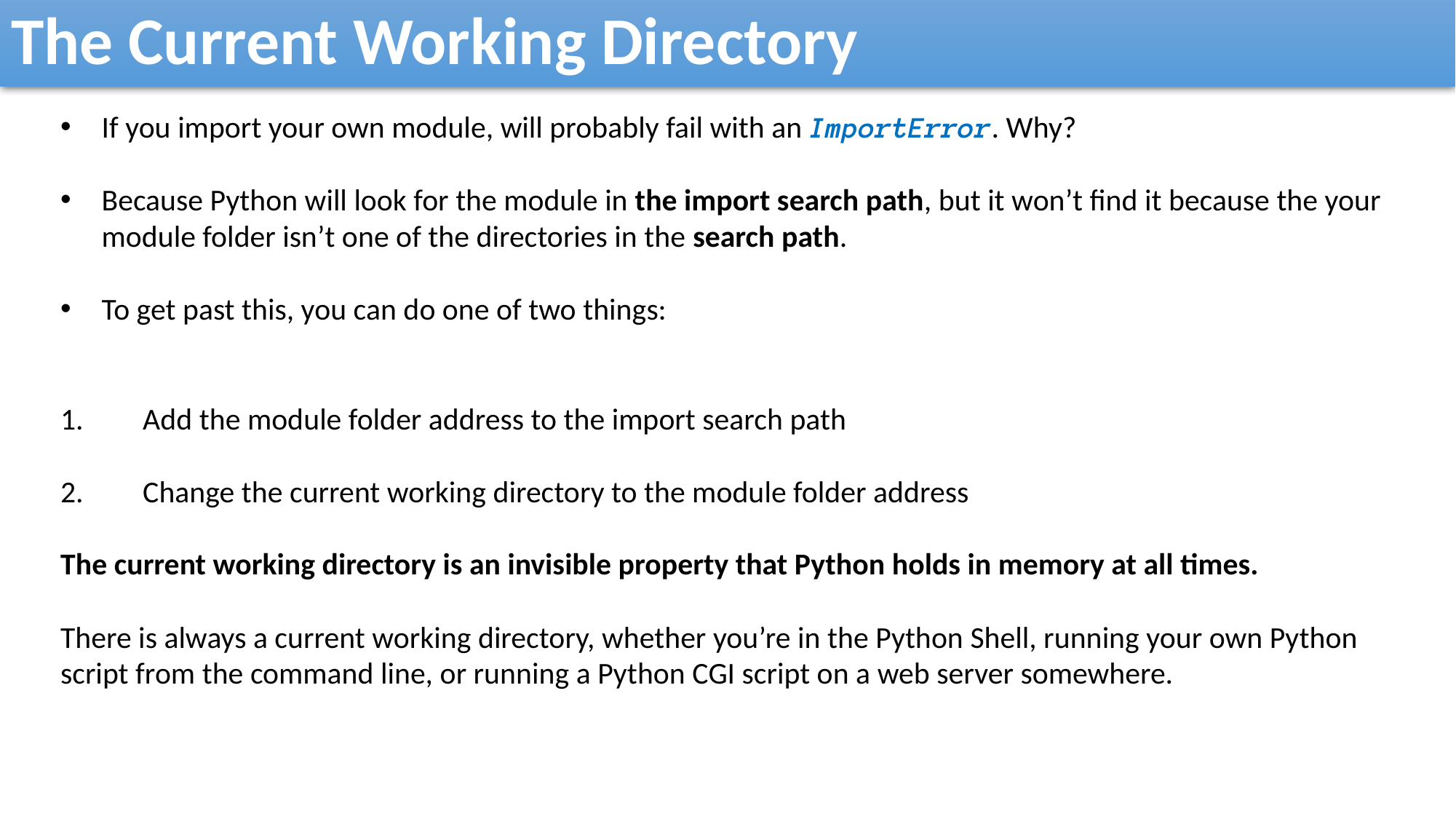

The Current Working Directory
If you import your own module, will probably fail with an ImportError. Why?

Because Python will look for the module in the import search path, but it won’t find it because the your module folder isn’t one of the directories in the search path.

To get past this, you can do one of two things:

    Add the module folder address to the import search path

    Change the current working directory to the module folder address

The current working directory is an invisible property that Python holds in memory at all times.

There is always a current working directory, whether you’re in the Python Shell, running your own Python script from the command line, or running a Python CGI script on a web server somewhere.